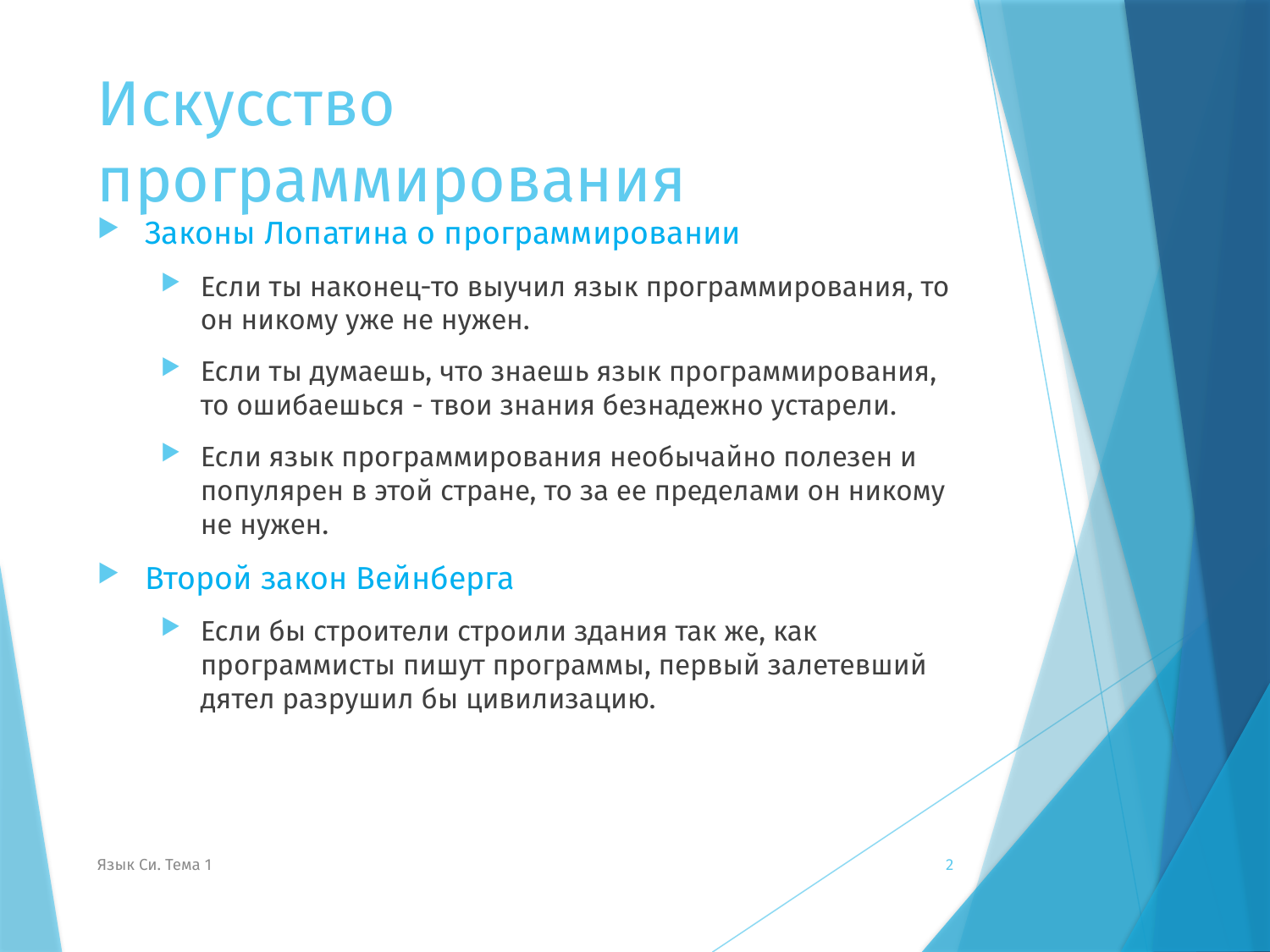

# Искусство программирования
Законы Лопатина о программировании
Если ты наконец-то выучил язык программирования, то он никому уже не нужен.
Если ты думаешь, что знаешь язык программирования, то ошибаешься - твои знания безнадежно устарели.
Если язык программирования необычайно полезен и популярен в этой стране, то за ее пределами он никому не нужен.
Второй закон Вейнберга
Если бы строители строили здания так же, как программисты пишут программы, первый залетевший дятел разрушил бы цивилизацию.

Язык Си. Тема 1
2